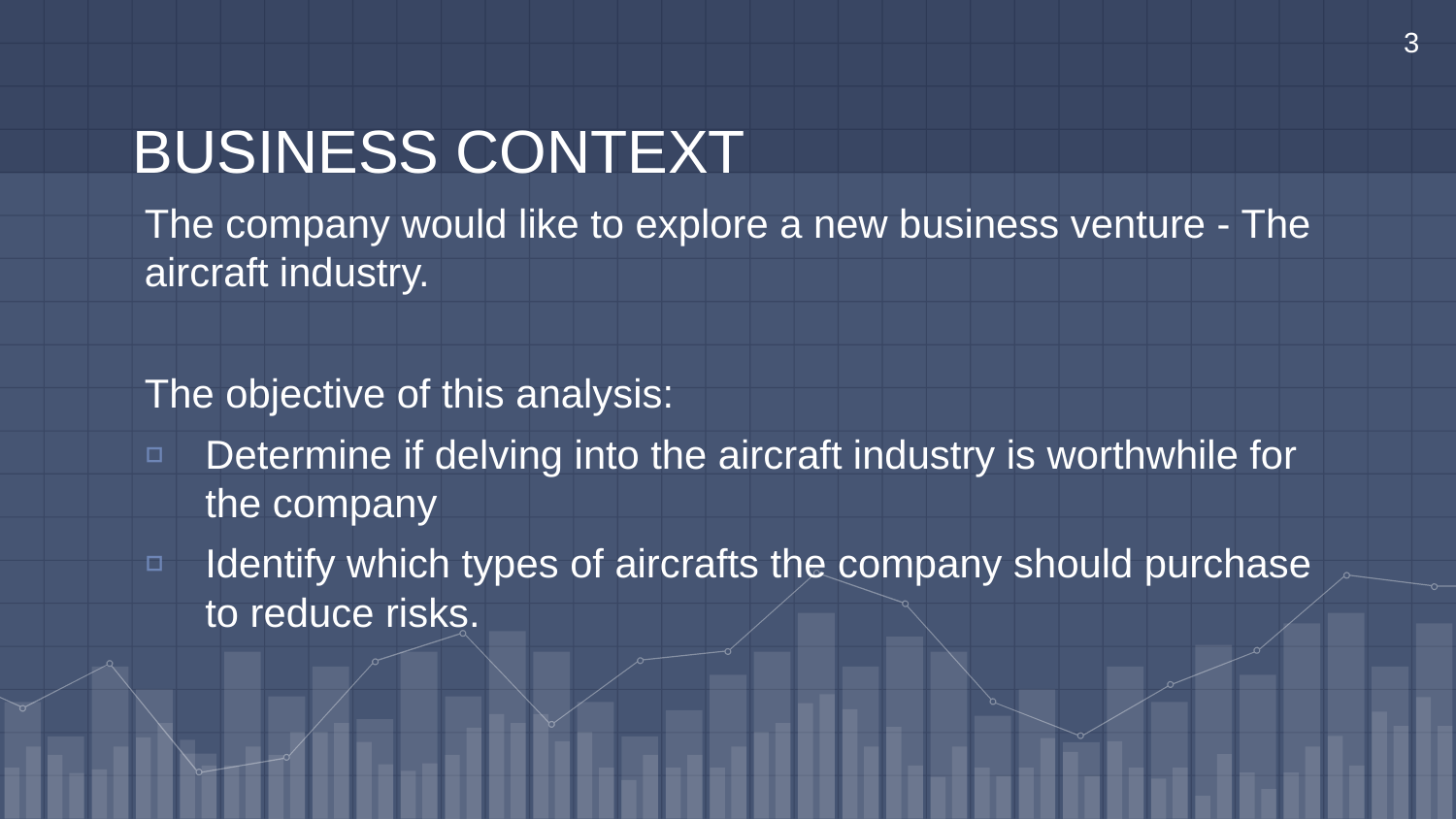

3
# BUSINESS CONTEXT
The company would like to explore a new business venture - The aircraft industry.

The objective of this analysis:
Determine if delving into the aircraft industry is worthwhile for the company
Identify which types of aircrafts the company should purchase to reduce risks.